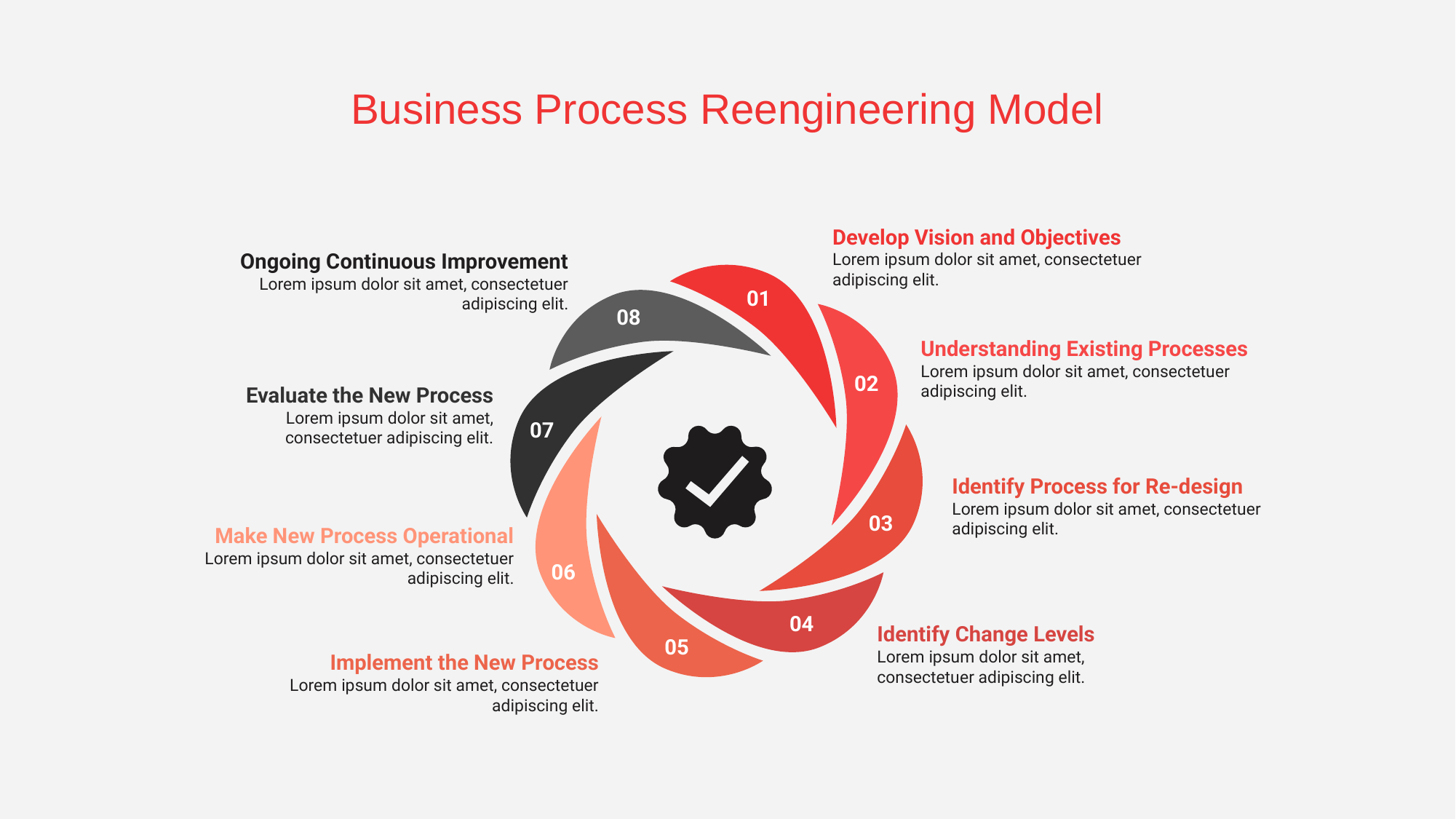

Business Process Reengineering Model
Develop Vision and Objectives
Lorem ipsum dolor sit amet, consectetuer adipiscing elit.
Ongoing Continuous Improvement
Lorem ipsum dolor sit amet, consectetuer adipiscing elit.

01
08
02
07
03
06
04
05
Understanding Existing Processes
Lorem ipsum dolor sit amet, consectetuer adipiscing elit.
Evaluate the New Process
Lorem ipsum dolor sit amet, consectetuer adipiscing elit.

Identify Process for Re-design
Lorem ipsum dolor sit amet, consectetuer adipiscing elit.
Make New Process Operational
Lorem ipsum dolor sit amet, consectetuer adipiscing elit.
Identify Change Levels
Lorem ipsum dolor sit amet, consectetuer adipiscing elit.
Implement the New Process
Lorem ipsum dolor sit amet, consectetuer adipiscing elit.